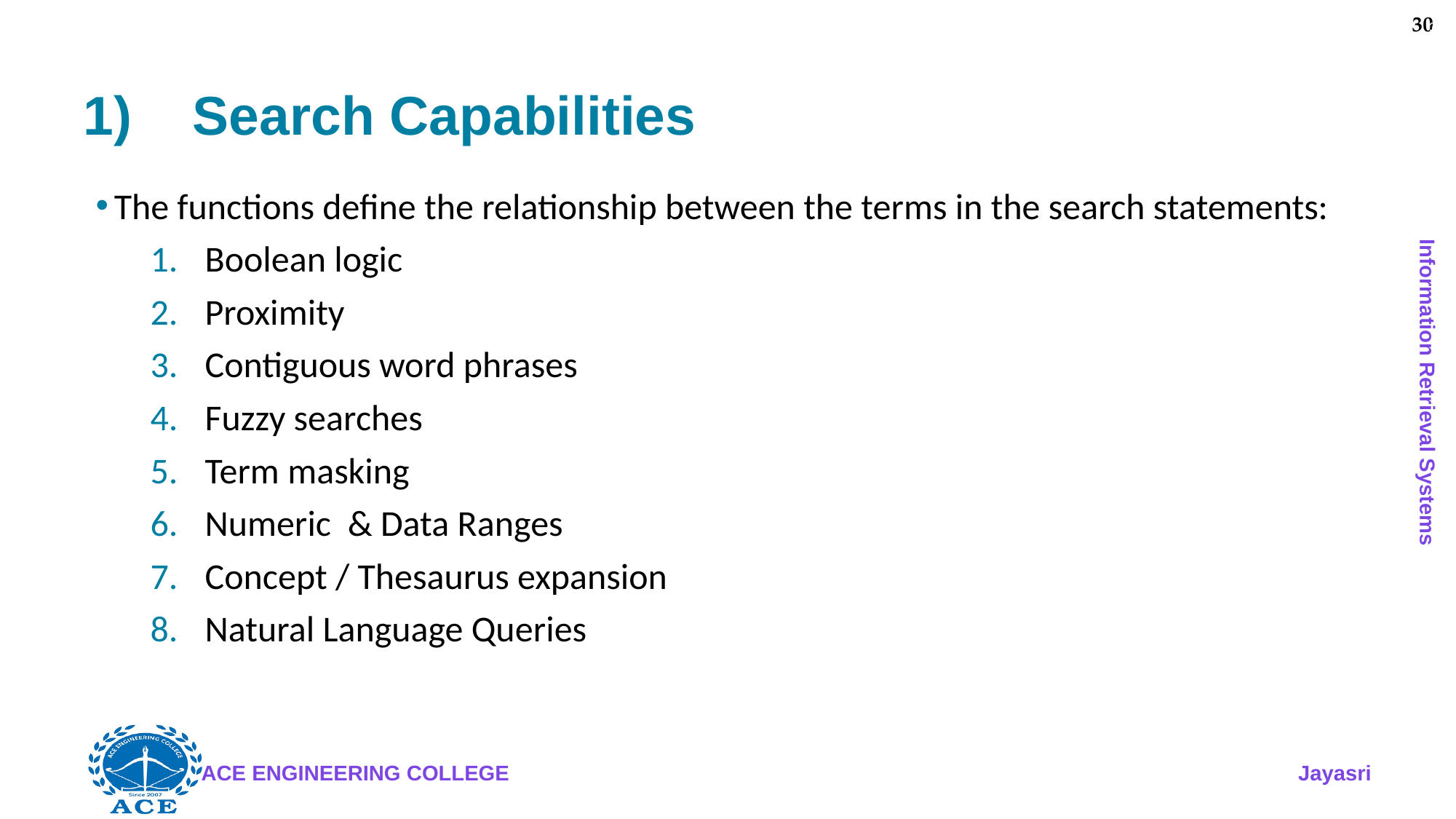

30
# 1)	Search Capabilities
The functions define the relationship between the terms in the search statements:
Boolean logic
Proximity
Contiguous word phrases
Fuzzy searches
Term masking
Numeric  & Data Ranges
Concept / Thesaurus expansion
Natural Language Queries